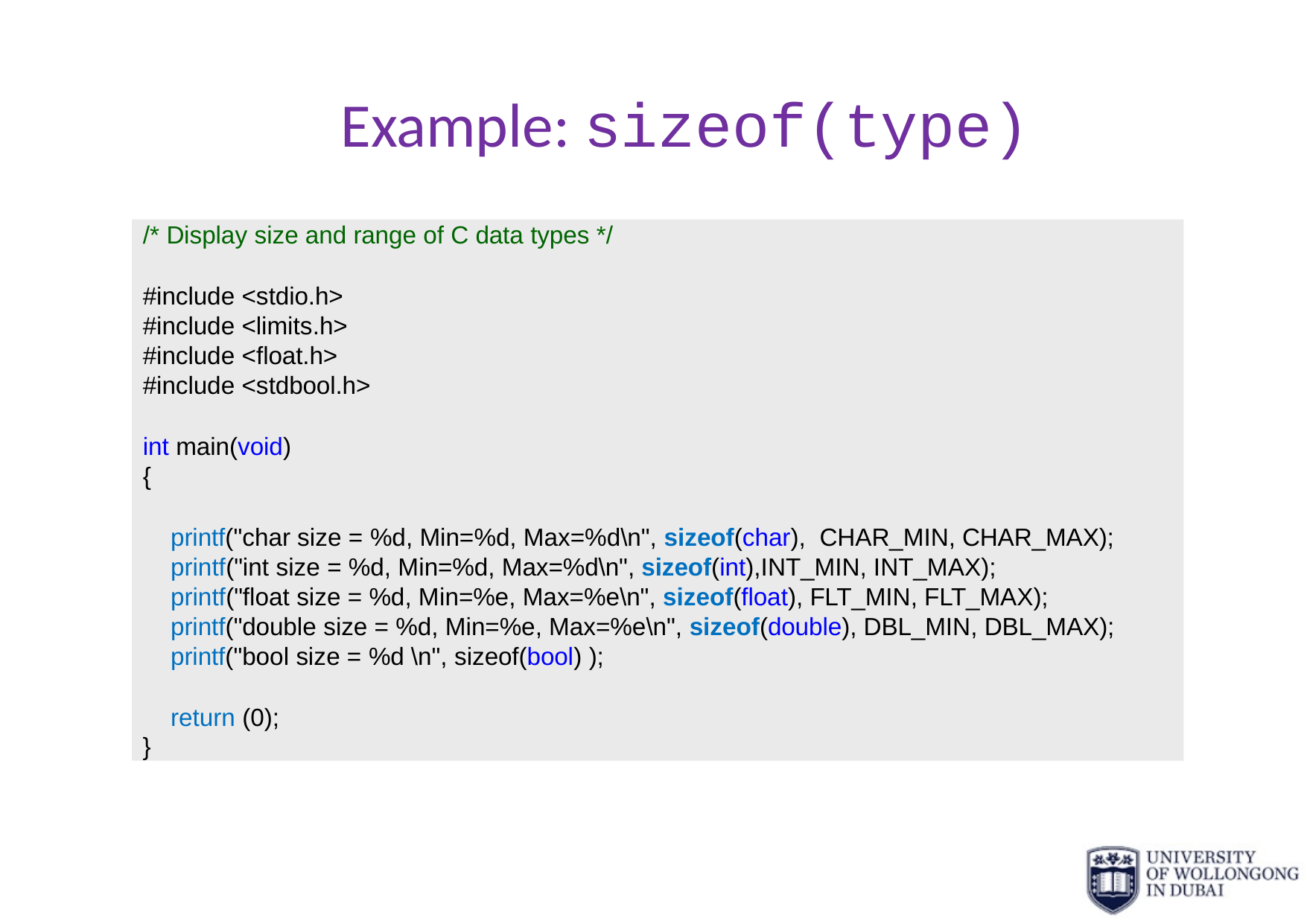

# Example: sizeof(type)
/* Display size and range of C data types */

#include <stdio.h>
#include <limits.h>
#include <float.h>
#include <stdbool.h>

int main(void)
{

printf("char size = %d, Min=%d, Max=%d\n", sizeof(char),  CHAR_MIN, CHAR_MAX); printf("int size = %d, Min=%d, Max=%d\n", sizeof(int),INT_MIN, INT_MAX); printf("float size = %d, Min=%e, Max=%e\n", sizeof(float), FLT_MIN, FLT_MAX); printf("double size = %d, Min=%e, Max=%e\n", sizeof(double), DBL_MIN, DBL_MAX);
printf("bool size = %d \n", sizeof(bool) );

return (0);
}